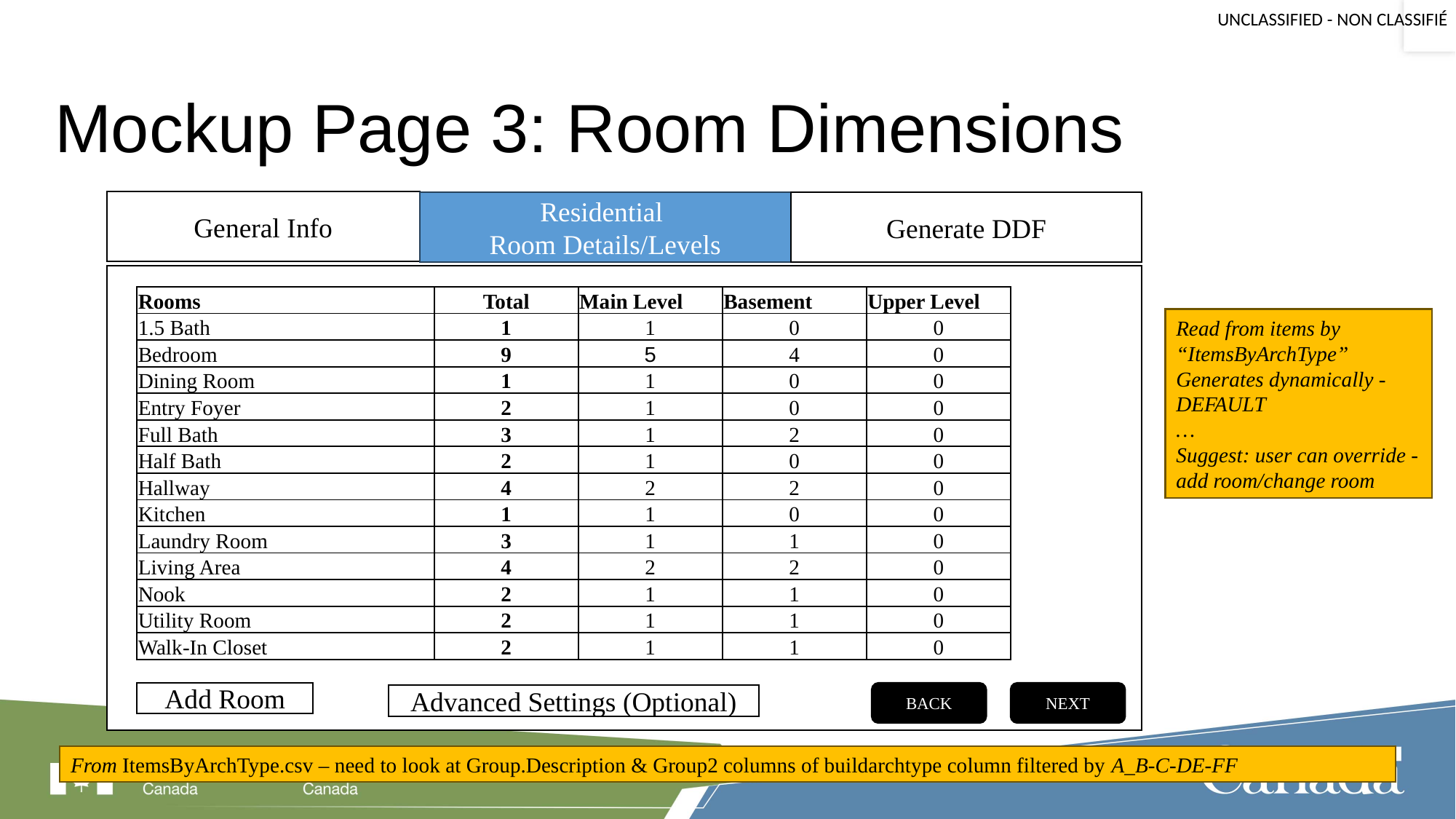

# Mockup Page 3: Room Dimensions
General Info
Residential
Room Details/Levels
Generate DDF

| Rooms | Total | Main Level | Basement | Upper Level |
| --- | --- | --- | --- | --- |
| 1.5 Bath | 1 | 1 | 0 | 0 |
| Bedroom | 9 | 5 | 4 | 0 |
| Dining Room | 1 | 1 | 0 | 0 |
| Entry Foyer | 2 | 1 | 0 | 0 |
| Full Bath | 3 | 1 | 2 | 0 |
| Half Bath | 2 | 1 | 0 | 0 |
| Hallway | 4 | 2 | 2 | 0 |
| Kitchen | 1 | 1 | 0 | 0 |
| Laundry Room | 3 | 1 | 1 | 0 |
| Living Area | 4 | 2 | 2 | 0 |
| Nook | 2 | 1 | 1 | 0 |
| Utility Room | 2 | 1 | 1 | 0 |
| Walk-In Closet | 2 | 1 | 1 | 0 |
Bedroom
Hallway
Family
Read from items by “ItemsByArchType”
Generates dynamically - DEFAULT
…
Suggest: user can override -add room/change room
?
Walkincloset
Dining
Bathroom
Bedroom
Kitchen
UtilityRoom
Maybe a figure? Of the rooms and how they are hypothetically laid out and their sizes?
Add Room
BACK
NEXT
Advanced Settings (Optional)
From ItemsByArchType.csv – need to look at Group.Description & Group2 columns of buildarchtype column filtered by A_B-C-DE-FF